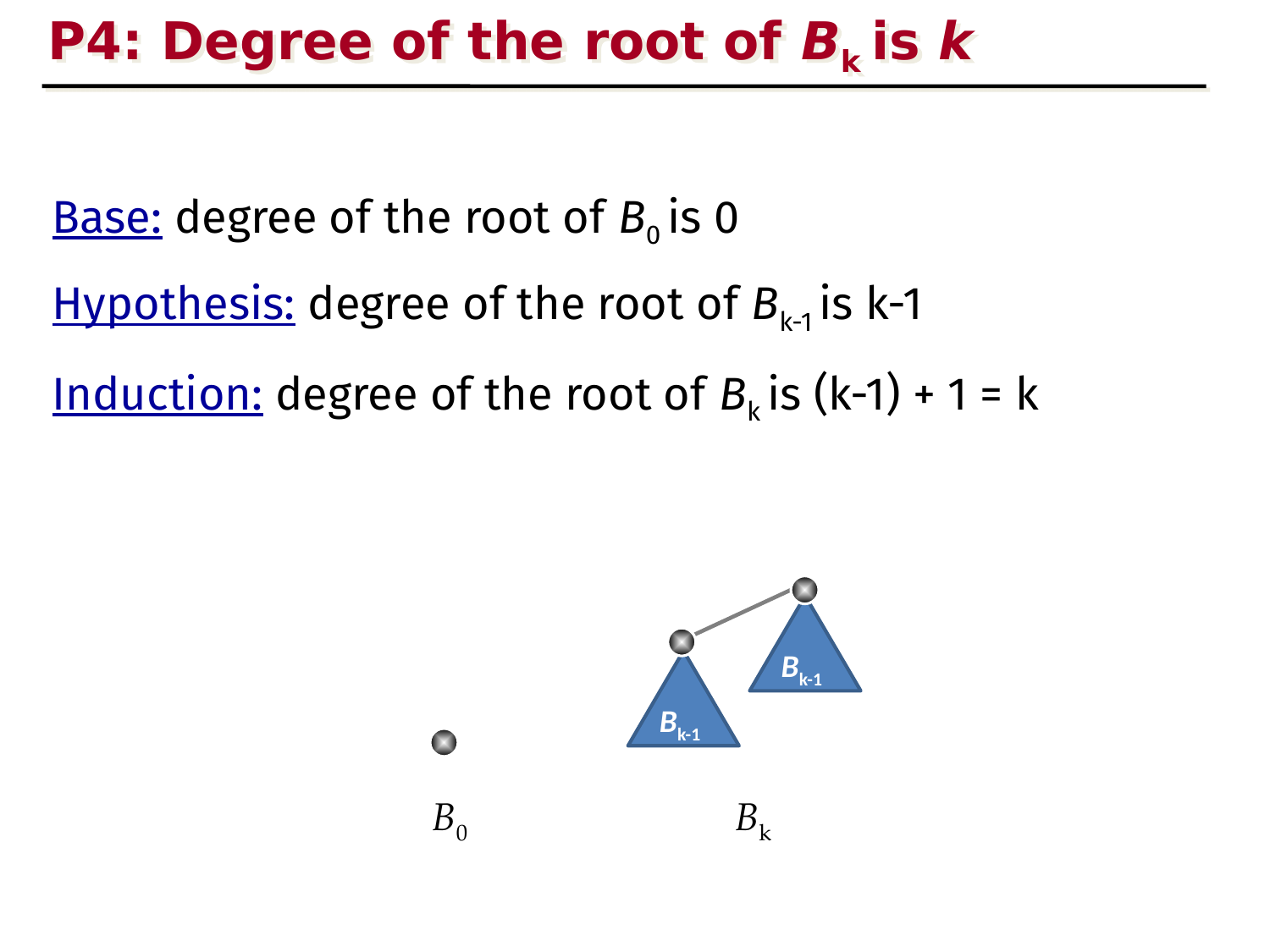

P4: Degree of the root of Bk is k

Base: degree of the root of B0 is 0
Hypothesis: degree of the root of Bk-1 is k-1
Induction: degree of the root of Bk is (k-1) + 1 = k

Bk-1

Bk-1

B0
Bk